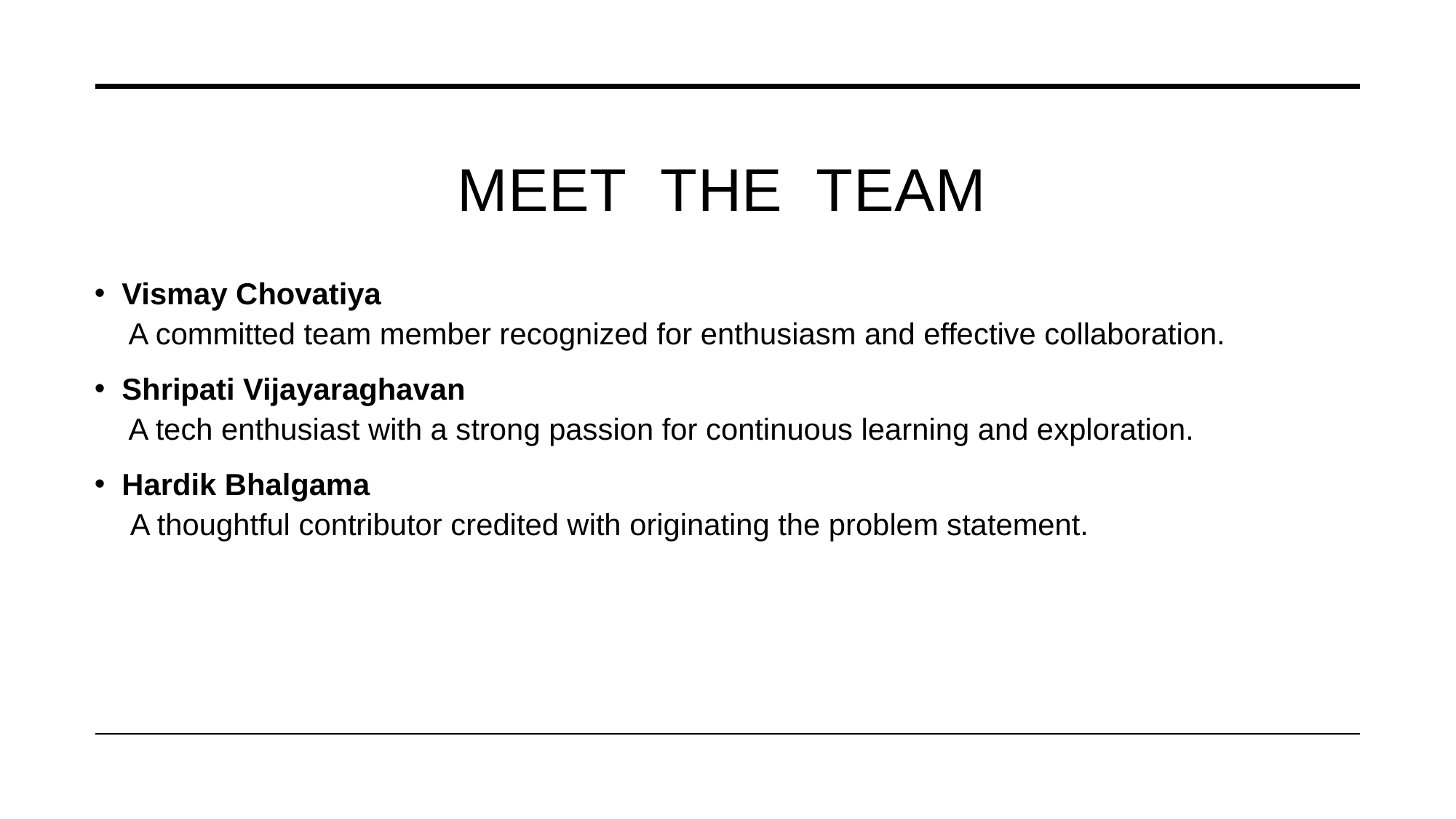

# Meet  the  team
Vismay Chovatiya
 A committed team member recognized for enthusiasm and effective collaboration.
Shripati Vijayaraghavan
 A tech enthusiast with a strong passion for continuous learning and exploration.
Hardik Bhalgama
 A thoughtful contributor credited with originating the problem statement.